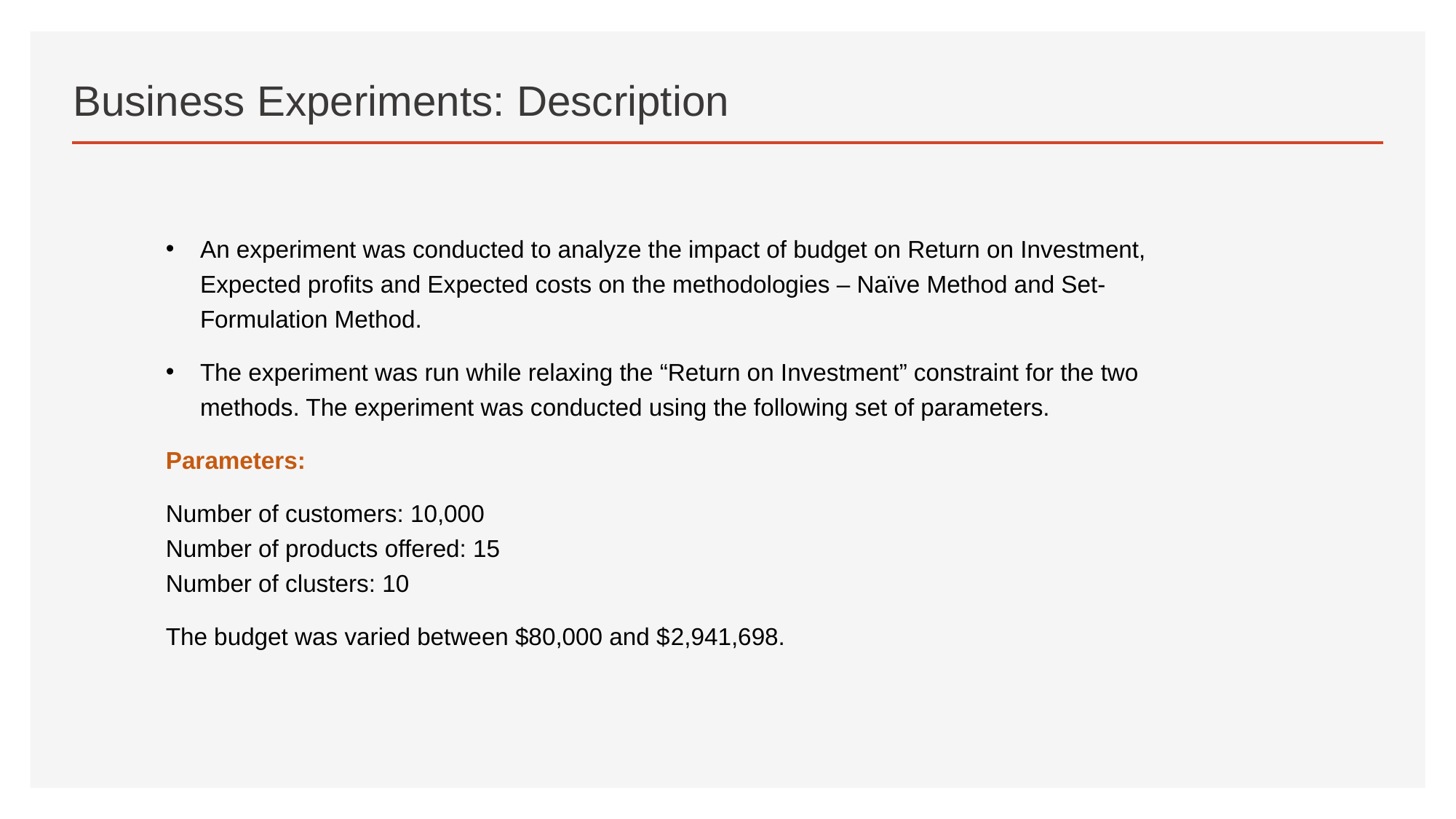

# Business Experiments: Description
An experiment was conducted to analyze the impact of budget on Return on Investment, Expected profits and Expected costs on the methodologies – Naïve Method and Set-Formulation Method.
The experiment was run while relaxing the “Return on Investment” constraint for the two methods. The experiment was conducted using the following set of parameters.
Parameters:
Number of customers: 10,000
Number of products offered: 15
Number of clusters: 10
The budget was varied between $80,000 and $2,941,698.